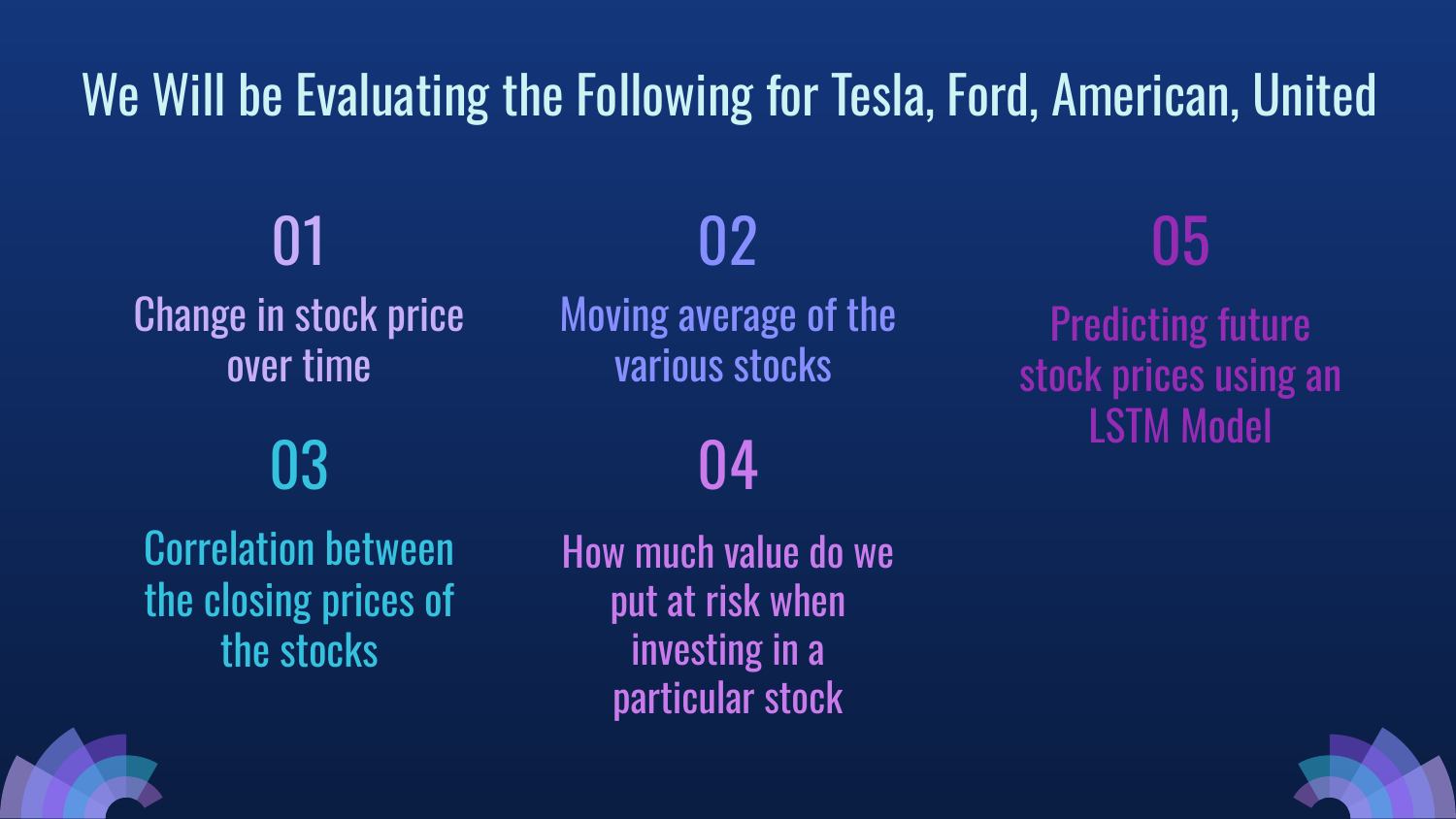

# We Will be Evaluating the Following for Tesla, Ford, American, United
01
02
05
Change in stock price over time
Moving average of the various stocks
Predicting future stock prices using an LSTM Model
03
04
Correlation between the closing prices of the stocks
How much value do we put at risk when investing in a particular stock